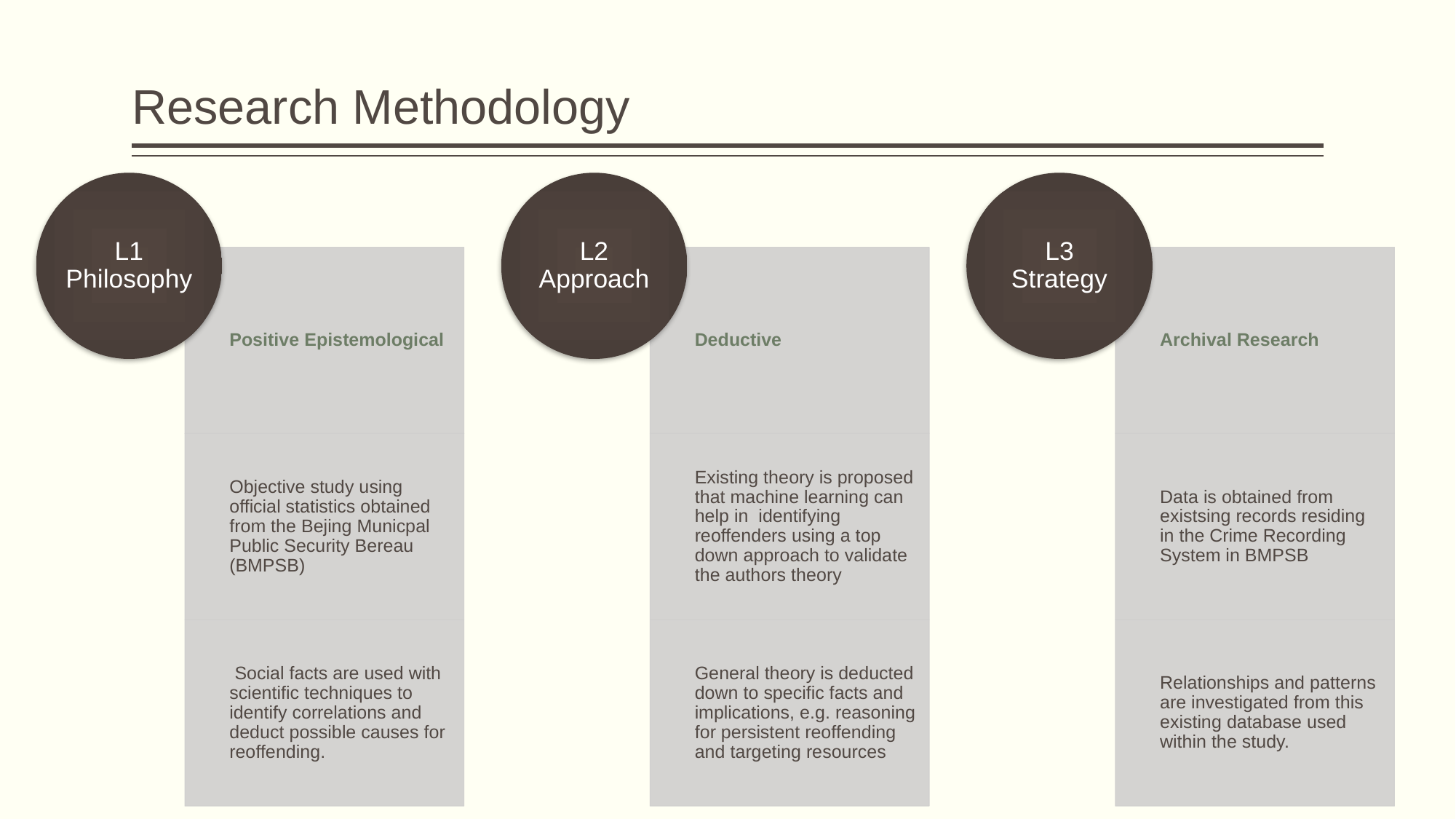

# Research Methodology
Positive Epistemological
Objective study using official statistics obtained from the Bejing Municpal Public Security Bereau (BMPSB)
 Social facts are used with scientific techniques to identify correlations and deduct possible causes for reoffending.
L1 Philosophy
Deductive
Existing theory is proposed that machine learning can help in  identifying reoffenders using a top down approach to validate the authors theory
General theory is deducted down to specific facts and implications, e.g. reasoning for persistent reoffending and targeting resources
L2 Approach
Archival Research
Data is obtained from existsing records residing in the Crime Recording System in BMPSB
Relationships and patterns are investigated from this existing database used within the study.
L3 Strategy